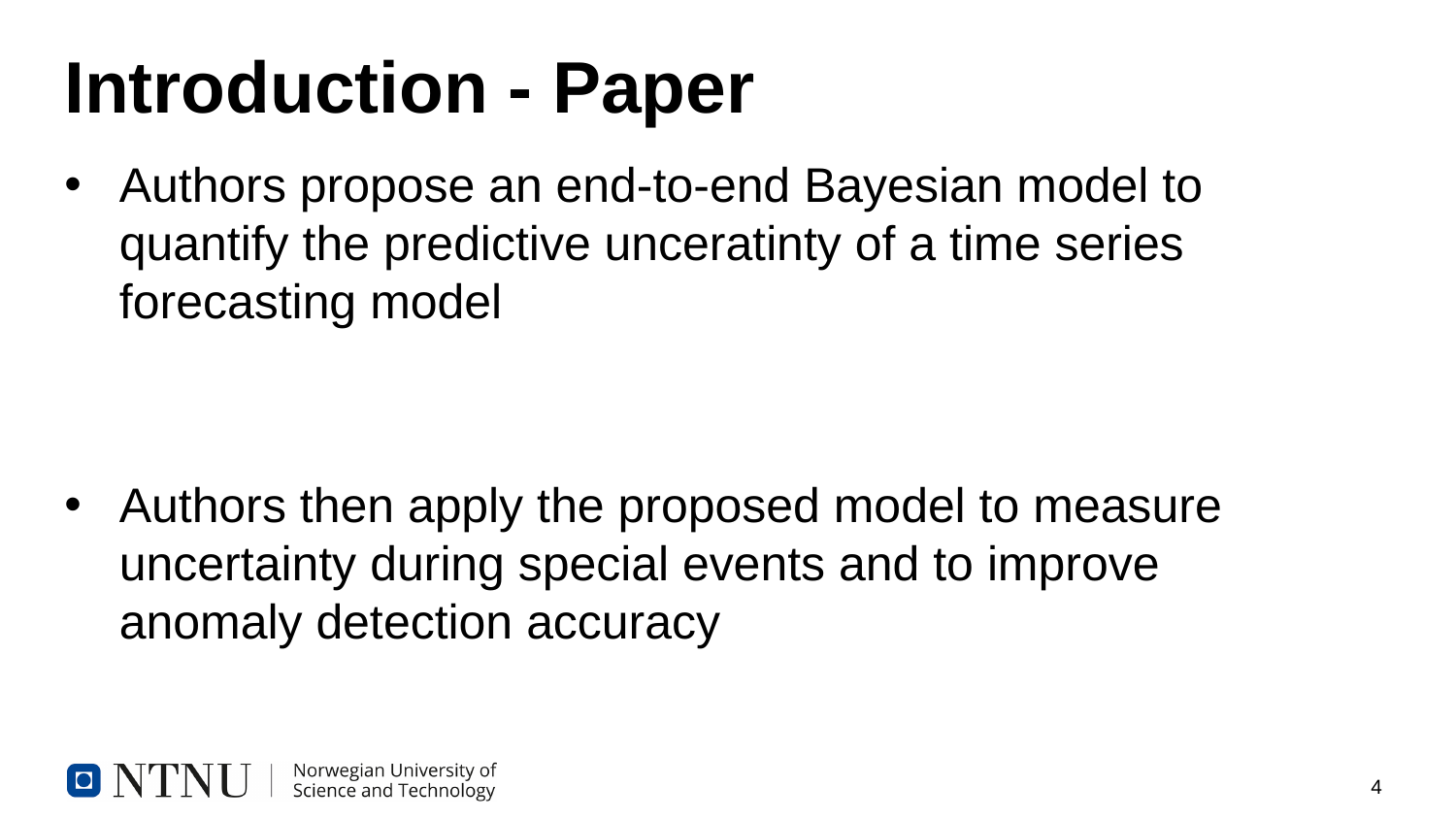

# Introduction - Paper
Authors propose an end-to-end Bayesian model to quantify the predictive unceratinty of a time series forecasting model

Authors then apply the proposed model to measure uncertainty during special events and to improve anomaly detection accuracy